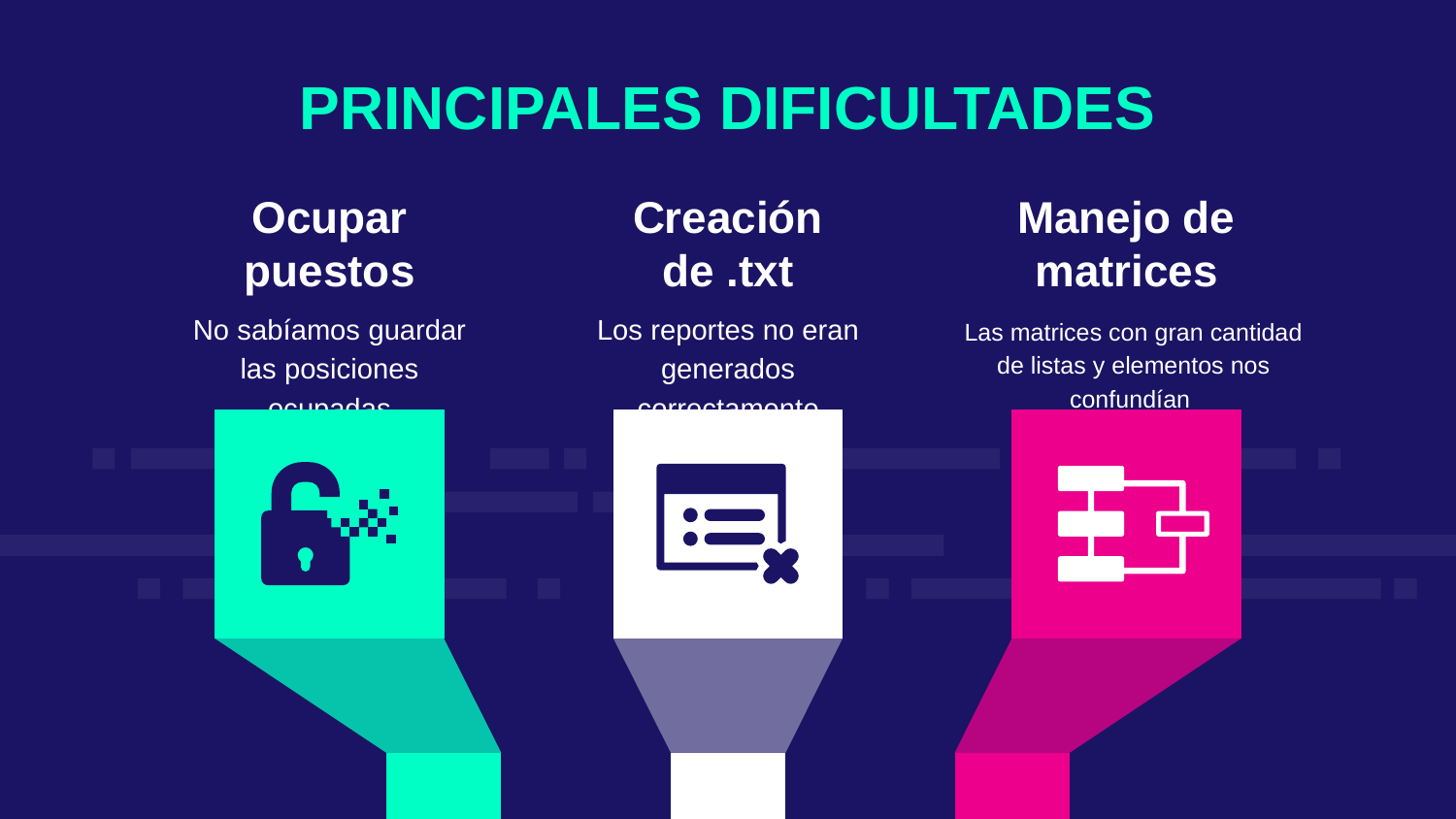

PRINCIPALES DIFICULTADES
Ocupar puestos
Creación de .txt
Manejo de matrices
No sabíamos guardar las posiciones ocupadas
Los reportes no eran generados correctamente

Las matrices con gran cantidad de listas y elementos nos confundían